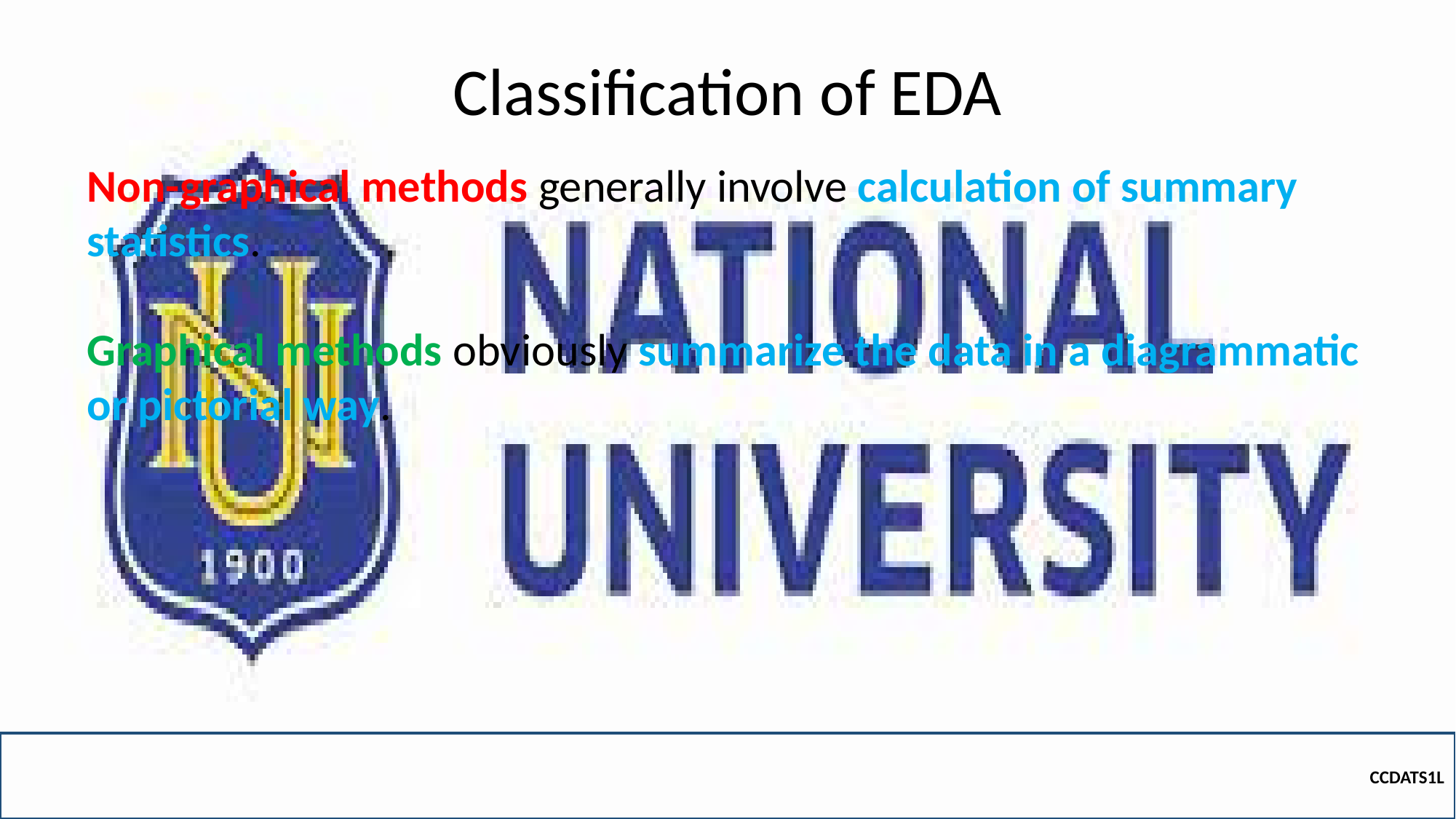

# Classification of EDA
Non-graphical methods generally involve calculation of summary statistics.

Graphical methods obviously summarize the data in a diagrammatic or pictorial way.

CCDATS1L